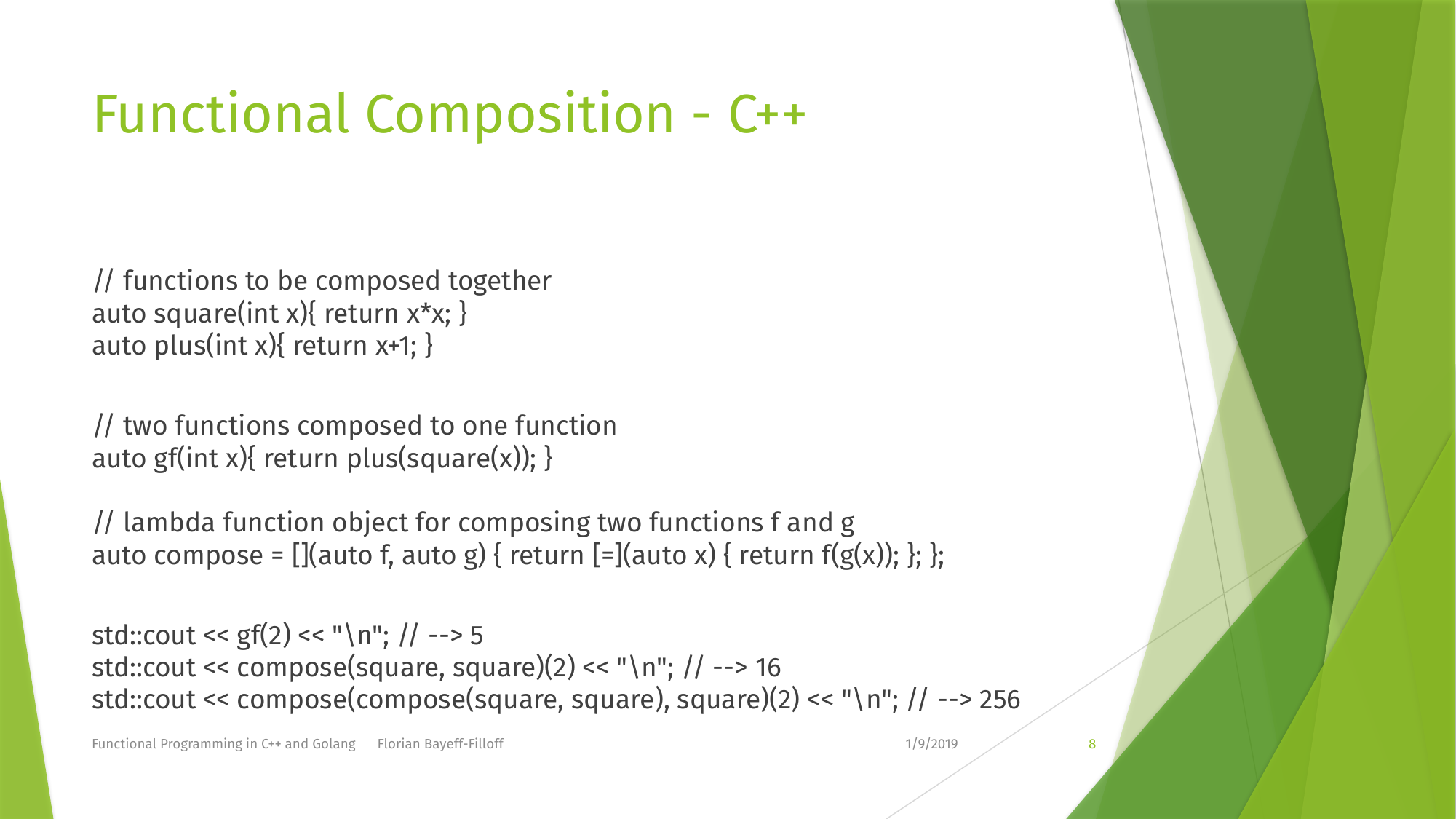

# Functional Composition - C++
// functions to be composed together
auto square(int x){ return x*x; }
auto plus(int x){ return x+1; }
// two functions composed to one function
auto gf(int x){ return plus(square(x)); }
// lambda function object for composing two functions f and g
auto compose = [](auto f, auto g) { return [=](auto x) { return f(g(x)); }; };
std::cout << gf(2) << "\n"; // --> 5
std::cout << compose(square, square)(2) << "\n"; // --> 16
std::cout << compose(compose(square, square), square)(2) << "\n"; // --> 256
Functional Programming in C++ and Golang      Florian Bayeff-Filloff
1/9/2019
8